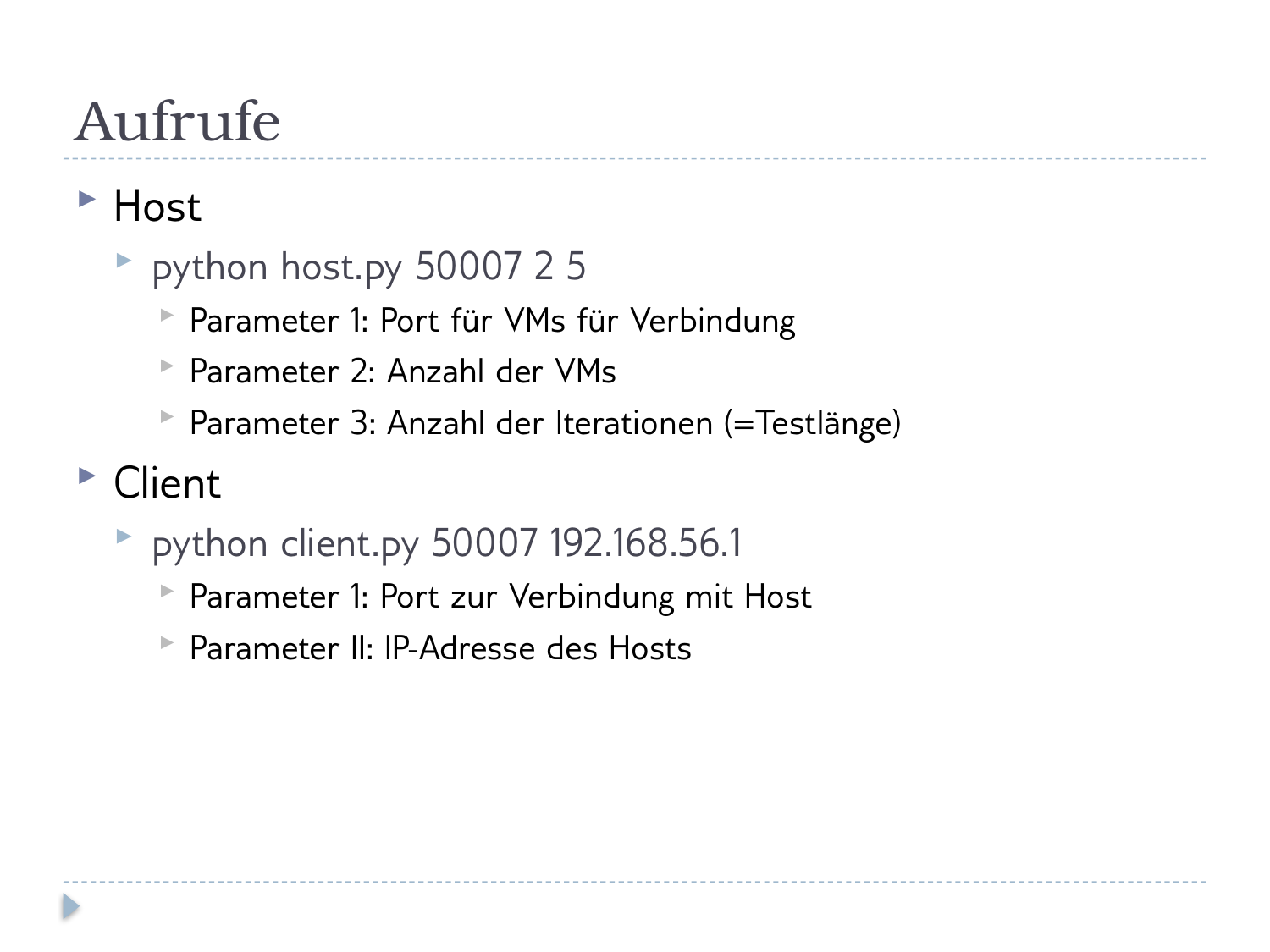

# Aufrufe
Host
python host.py 50007 2 5
Parameter 1: Port für VMs für Verbindung
Parameter 2: Anzahl der VMs
Parameter 3: Anzahl der Iterationen (=Testlänge)
Client
python client.py 50007 192.168.56.1
Parameter 1: Port zur Verbindung mit Host
Parameter II: IP-Adresse des Hosts